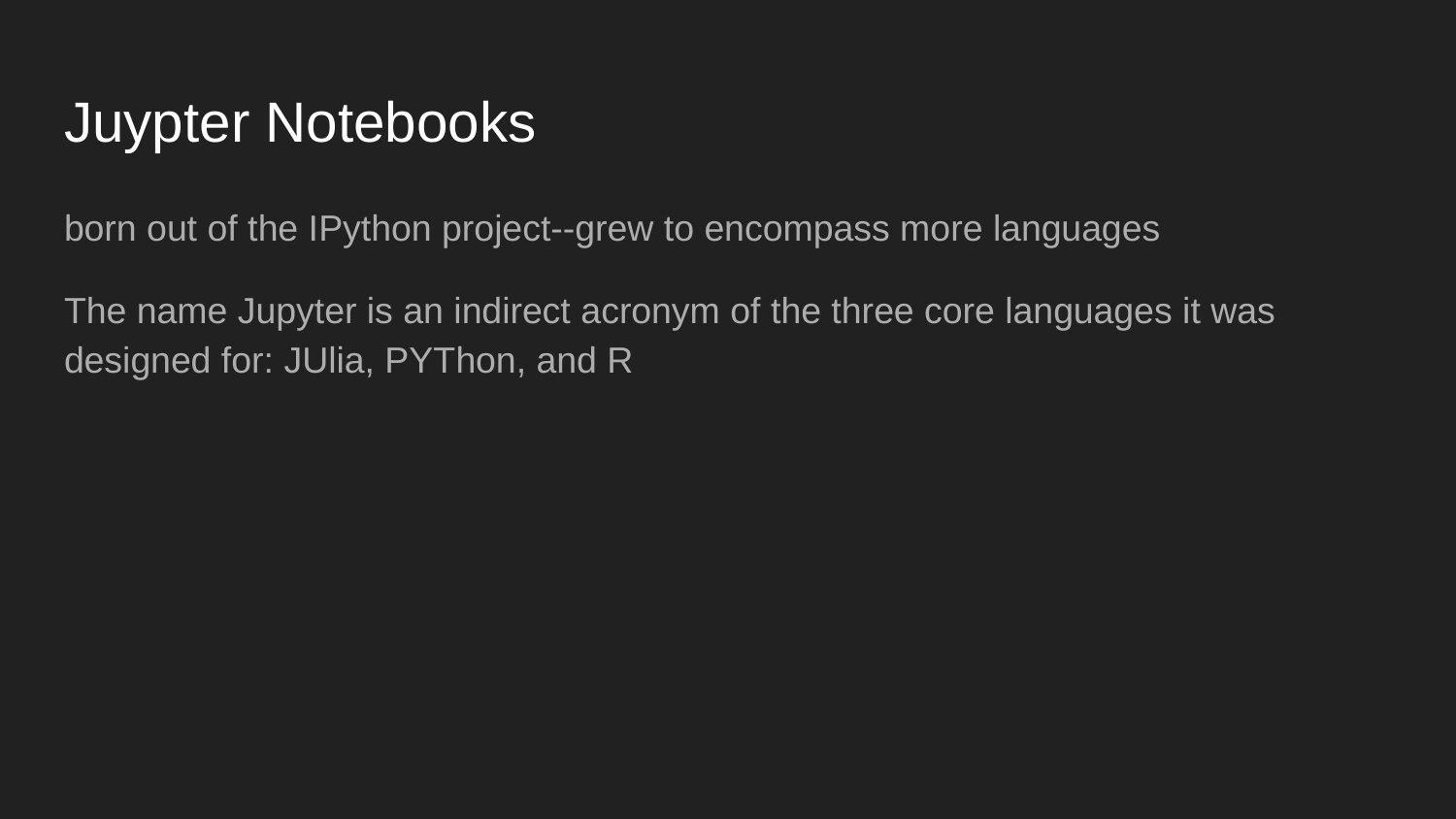

# Juypter Notebooks
born out of the IPython project--grew to encompass more languages
The name Jupyter is an indirect acronym of the three core languages it was designed for: JUlia, PYThon, and R